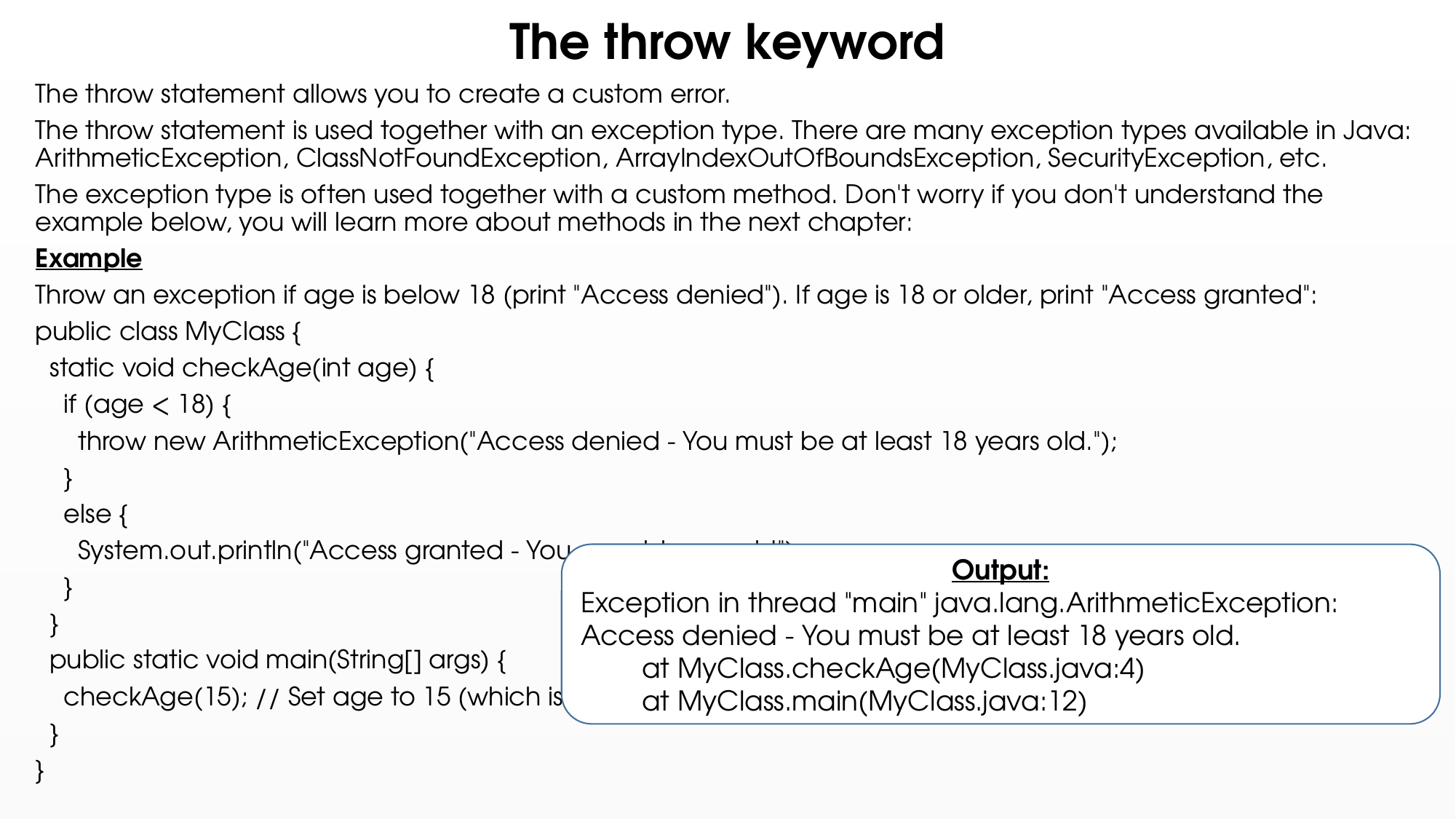

# The throw keyword
The throw statement allows you to create a custom error.
The throw statement is used together with an exception type. There are many exception types available in Java: ArithmeticException, ClassNotFoundException, ArrayIndexOutOfBoundsException, SecurityException, etc.
The exception type is often used together with a custom method. Don't worry if you don't understand the example below, you will learn more about methods in the next chapter:
Example
Throw an exception if age is below 18 (print "Access denied"). If age is 18 or older, print "Access granted":
public class MyClass {
  static void checkAge(int age) {
    if (age < 18) {
      throw new ArithmeticException("Access denied - You must be at least 18 years old.");
    }
    else {
      System.out.println("Access granted - You are old enough!");
    }
  }
  public static void main(String[] args) {
    checkAge(15); // Set age to 15 (which is below 18...)
  }
}
Output:
Exception in thread "main" java.lang.ArithmeticException: Access denied - You must be at least 18 years old.
        at MyClass.checkAge(MyClass.java:4)
        at MyClass.main(MyClass.java:12)